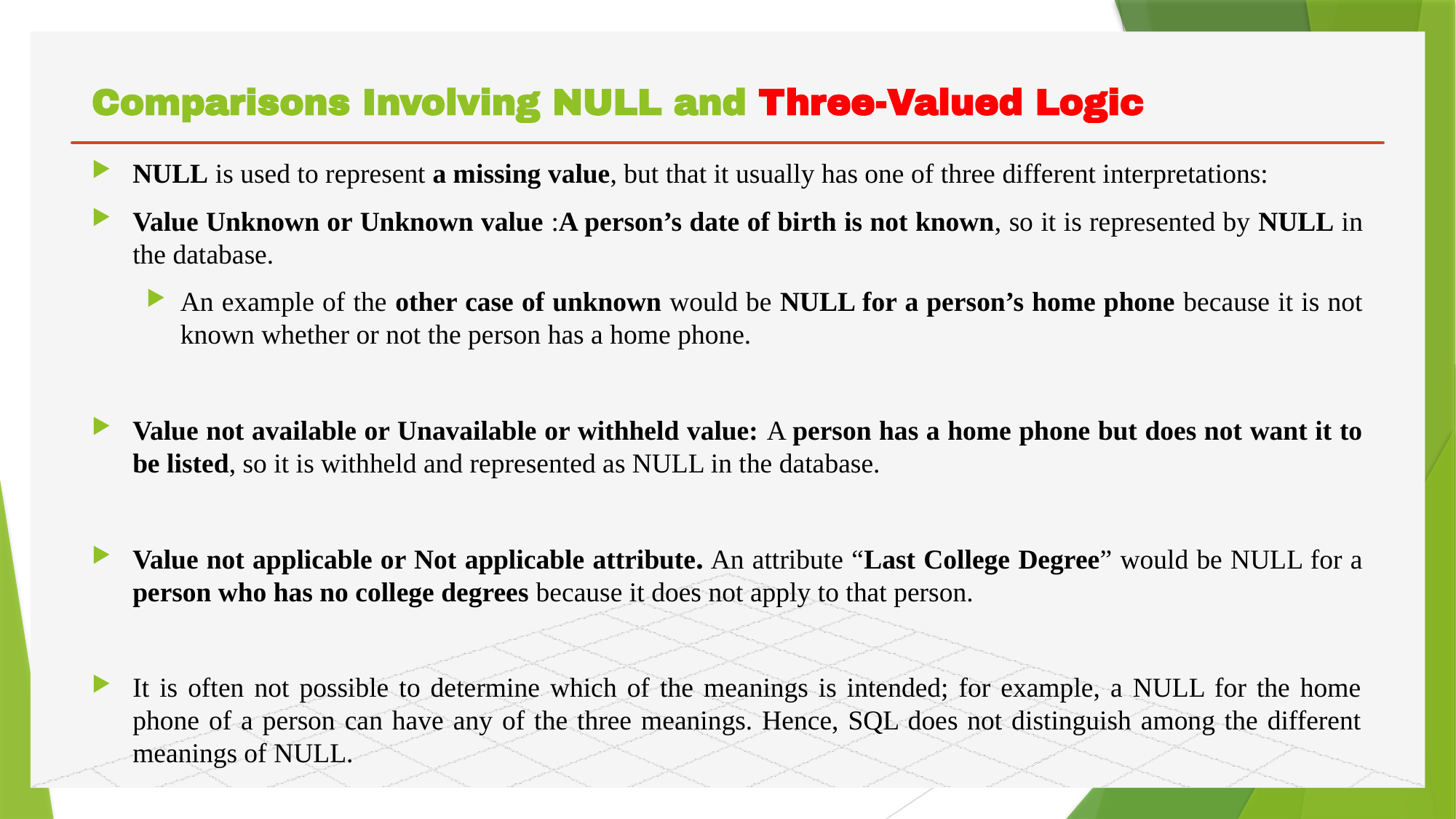

# Comparisons Involving NULL and Three-Valued Logic
NULL is used to represent a missing value, but that it usually has one of three different interpretations:
Value Unknown or Unknown value :A person’s date of birth is not known, so it is represented by NULL in the database.
An example of the other case of unknown would be NULL for a person’s home phone because it is not known whether or not the person has a home phone.

Value not available or Unavailable or withheld value: A person has a home phone but does not want it to be listed, so it is withheld and represented as NULL in the database.

Value not applicable or Not applicable attribute. An attribute “Last College Degree” would be NULL for a person who has no college degrees because it does not apply to that person.

It is often not possible to determine which of the meanings is intended; for example, a NULL for the home phone of a person can have any of the three meanings. Hence, SQL does not distinguish among the different meanings of NULL.